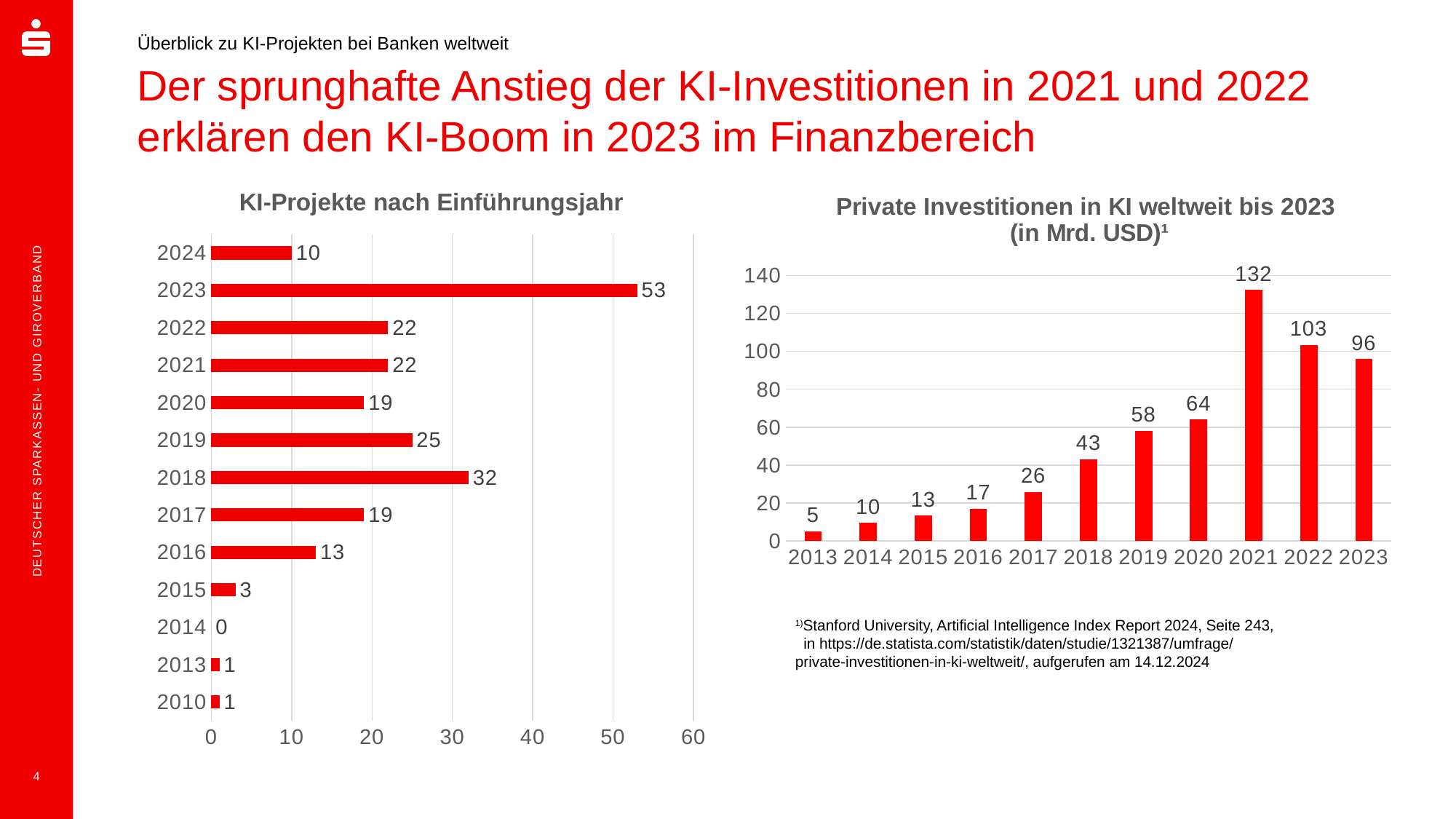

Überblick zu KI-Projekten bei Banken weltweit
# Der sprunghafte Anstieg der KI-Investitionen in 2021 und 2022 erklären den KI-Boom in 2023 im Finanzbereich

### Chart: KI-Projekte nach Einführungsjahr

| Category | 2010 |
|---|---|
| 2010 | 1.0 |
| 2013 | 1.0 |
| 2014 | 0.0 |
| 2015 | 3.0 |
| 2016 | 13.0 |
| 2017 | 19.0 |
| 2018 | 32.0 |
| 2019 | 25.0 |
| 2020 | 19.0 |
| 2021 | 22.0 |
| 2022 | 22.0 |
| 2023 | 53.0 |
| 2024 | 10.0 |

### Chart: Private Investitionen in KI weltweit bis 2023
(in Mrd. USD)¹

| Category |  |
|---|---|
| 2013 | 5.17 |
| 2014 | 9.56 |
| 2015 | 13.35 |
| 2016 | 17.13 |
| 2017 | 25.72 |
| 2018 | 43.1 |
| 2019 | 58.18 |
| 2020 | 64.02 |
| 2021 | 132.36 |
| 2022 | 103.4 |
| 2023 | 95.99 |
1)Stanford University, Artificial Intelligence Index Report 2024, Seite 243,
  in https://de.statista.com/statistik/daten/studie/1321387/umfrage/
private-investitionen-in-ki-weltweit/, aufgerufen am 14.12.2024
4